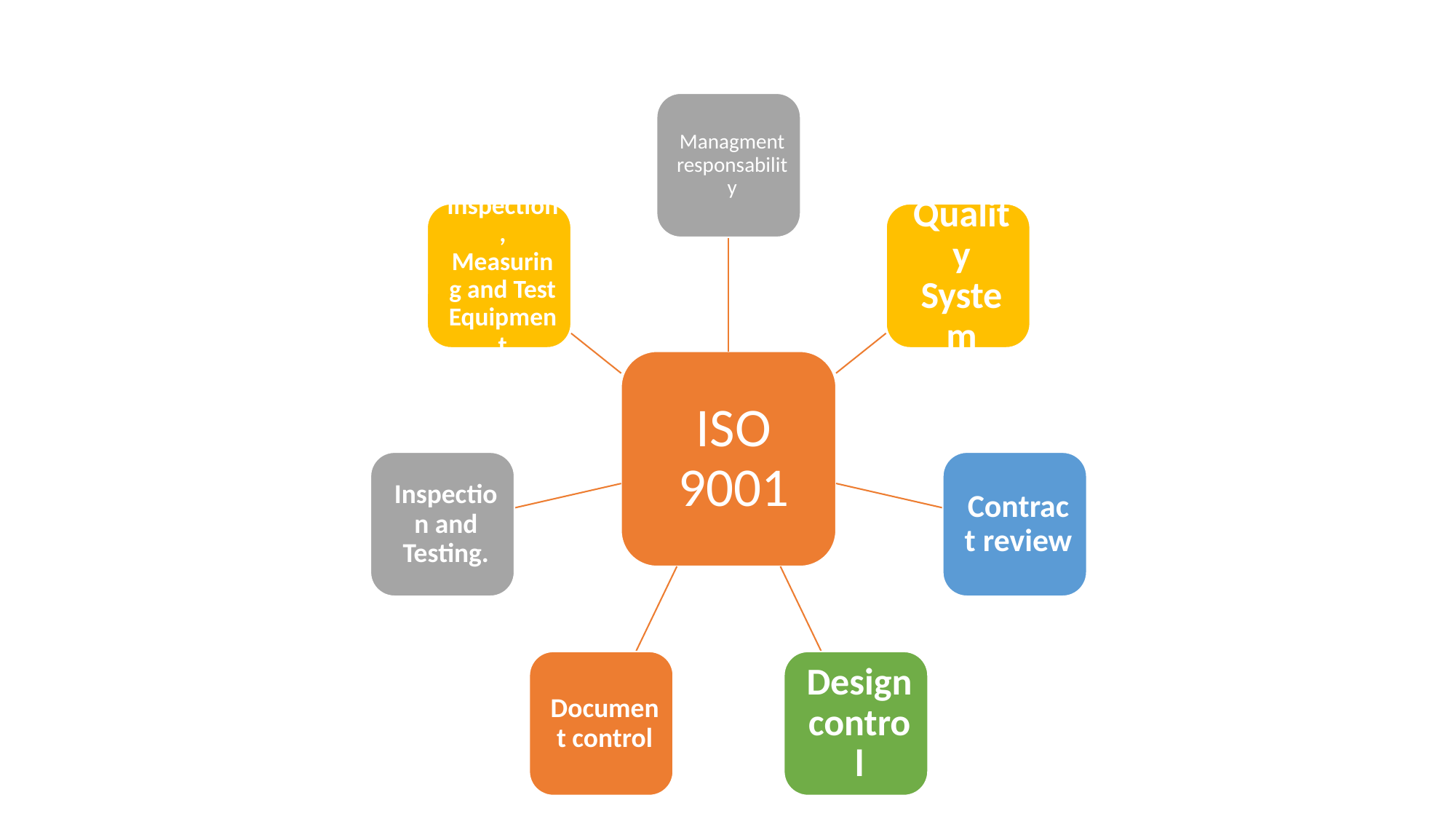

ISO 9001
Managment responsability
Quality System
Contract review
Design control
Document control
Inspection and Testing.
Inspection, Measuring and Test Equipment